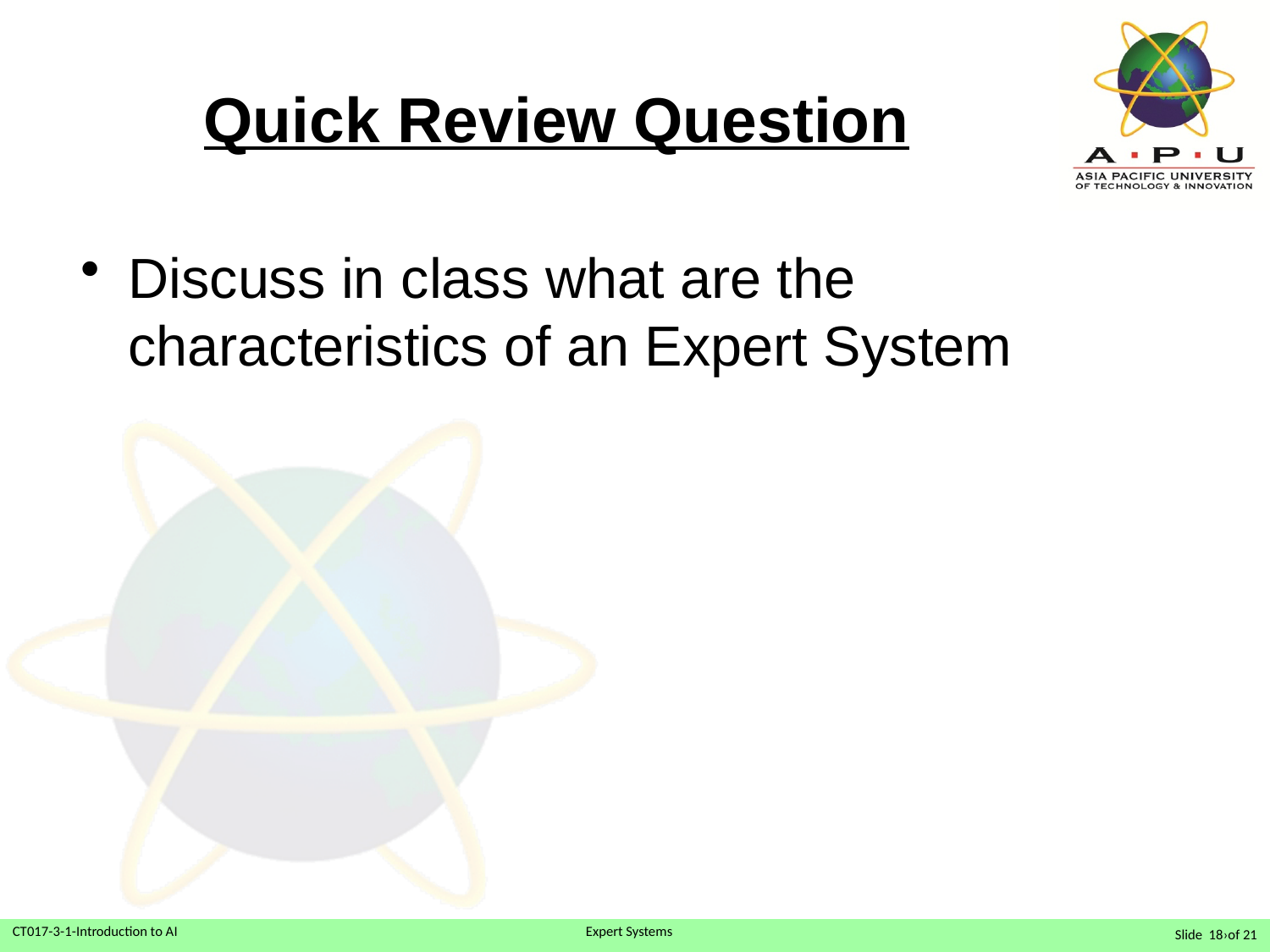

# Quick Review Question
Discuss in class what are the characteristics of an Expert System

Slide  18›of 21